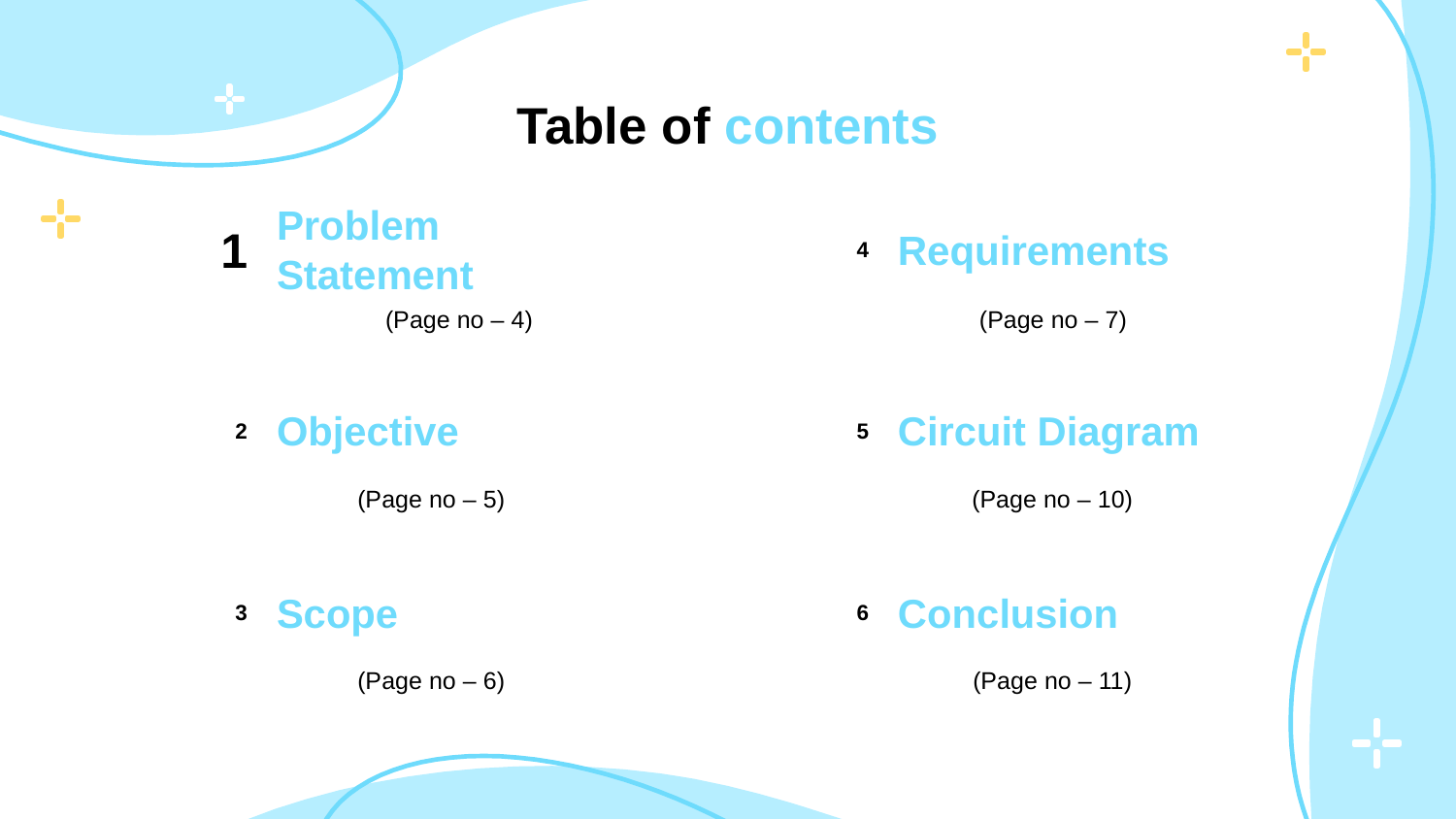

Table of contents

# 1
Problem Statement
4
Requirements
	 (Page no – 4)
 (Page no – 7)
2
Objective
5
Circuit Diagram
 (Page no – 5)
 (Page no – 10)
3
Scope
6
Conclusion
 (Page no – 6)
 (Page no – 11)